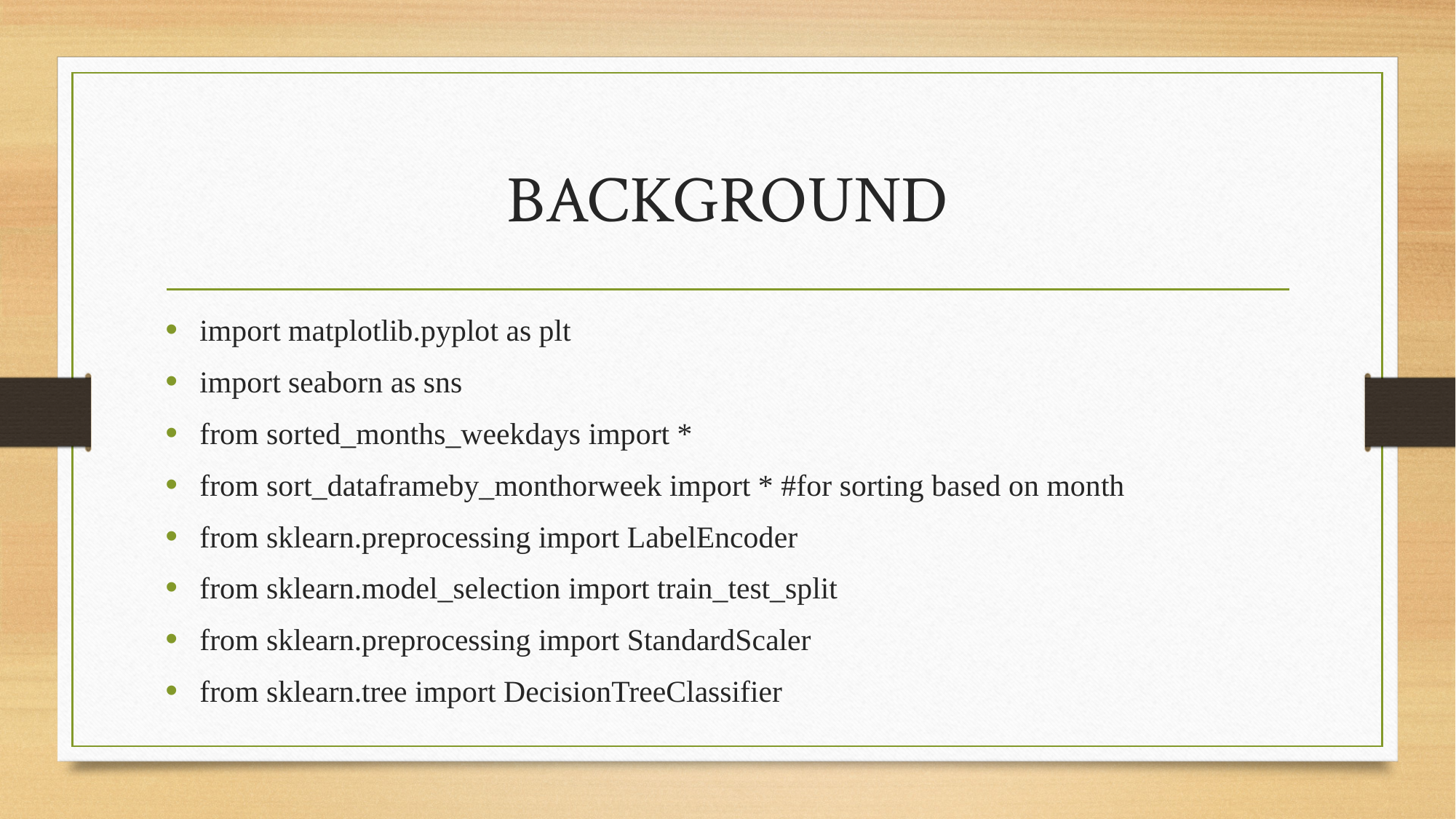

# BACKGROUND
import matplotlib.pyplot as plt
import seaborn as sns
from sorted_months_weekdays import *
from sort_dataframeby_monthorweek import * #for sorting based on month
from sklearn.preprocessing import LabelEncoder
from sklearn.model_selection import train_test_split
from sklearn.preprocessing import StandardScaler
from sklearn.tree import DecisionTreeClassifier